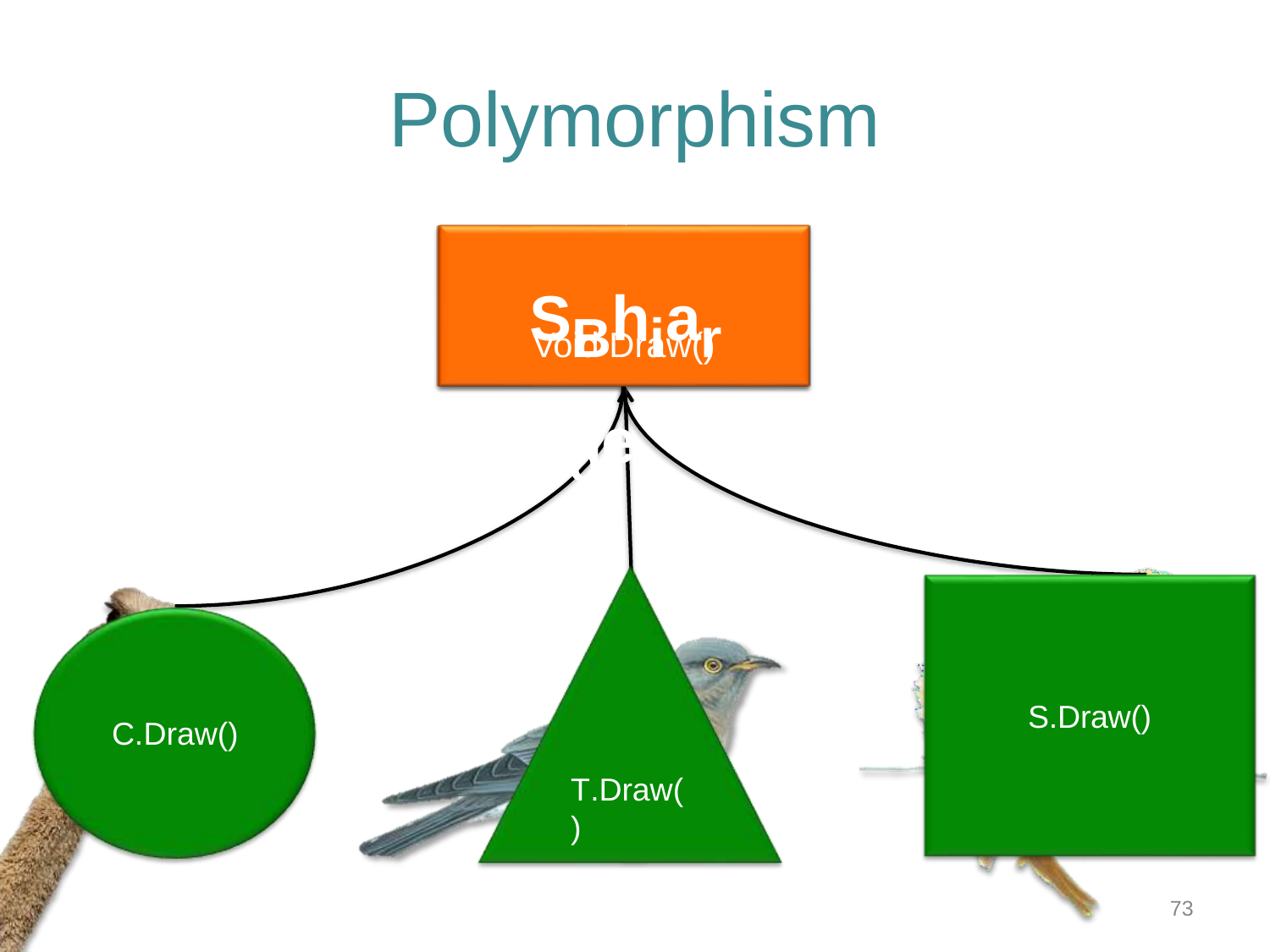

# Polymorphism

SBhiarpde
Void Draw()

S.Draw()
C.Draw()
T.Draw()
73